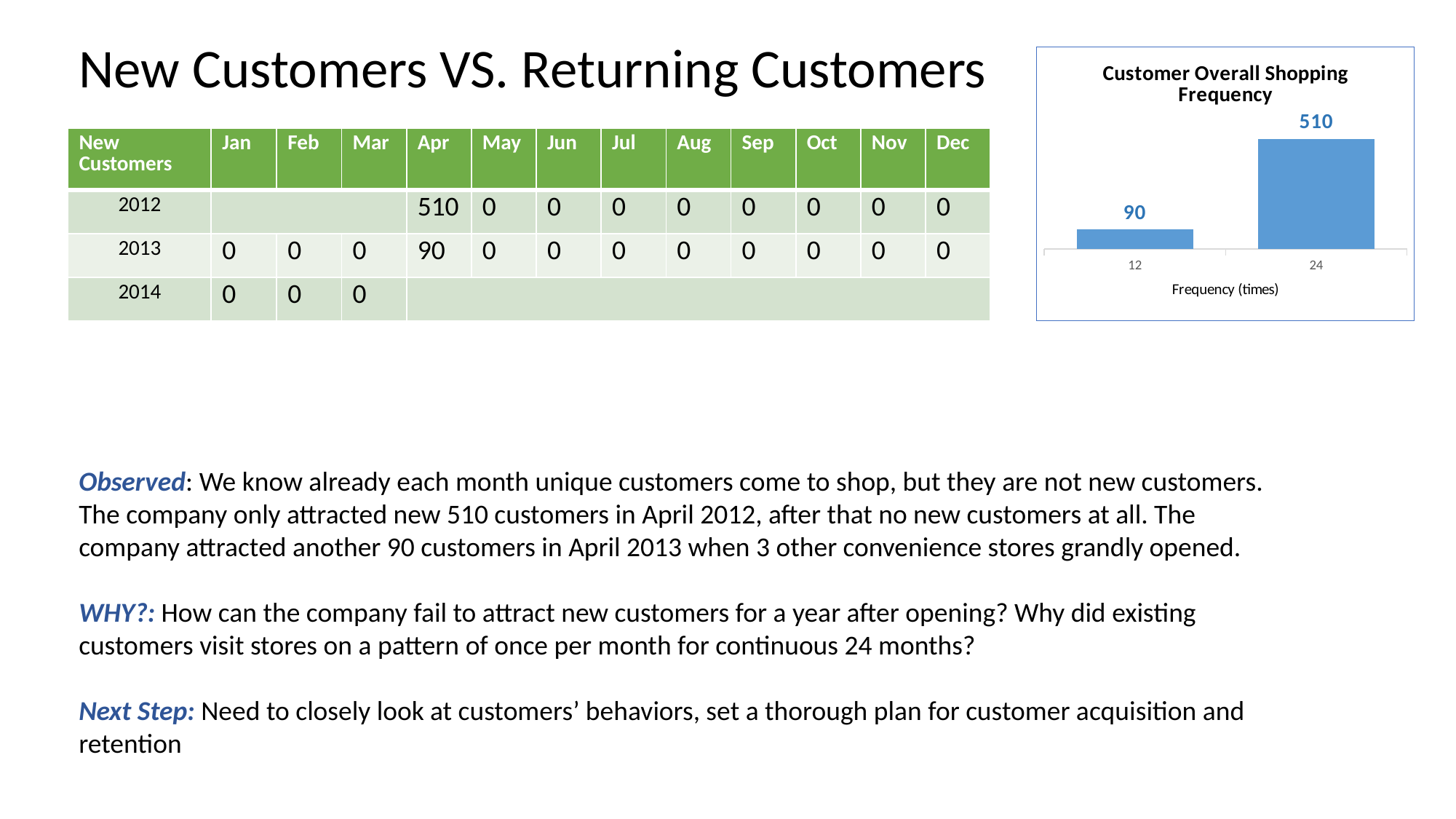

# New Customers VS. Returning Customers

### Chart: Customer Overall Shopping Frequency

| Category | 90 |
|---|---|
| 12 | 90.0 |
| 24 | 510.0 |
| New Customers | Jan | Feb | Mar | Apr | May | Jun | Jul | Aug | Sep | Oct | Nov | Dec |
| --- | --- | --- | --- | --- | --- | --- | --- | --- | --- | --- | --- | --- |
| 2012 |  |  |  | 510 | 0 | 0 | 0 | 0 | 0 | 0 | 0 | 0 |
| 2013 | 0 | 0 | 0 | 90 | 0 | 0 | 0 | 0 | 0 | 0 | 0 | 0 |
| 2014 | 0 | 0 | 0 |  |  |  |  |  |  |  |  |  |
Observed: We know already each month unique customers come to shop, but they are not new customers. The company only attracted new 510 customers in April 2012, after that no new customers at all. The company attracted another 90 customers in April 2013 when 3 other convenience stores grandly opened.

WHY?: How can the company fail to attract new customers for a year after opening? Why did existing customers visit stores on a pattern of once per month for continuous 24 months?

Next Step: Need to closely look at customers’ behaviors, set a thorough plan for customer acquisition and retention